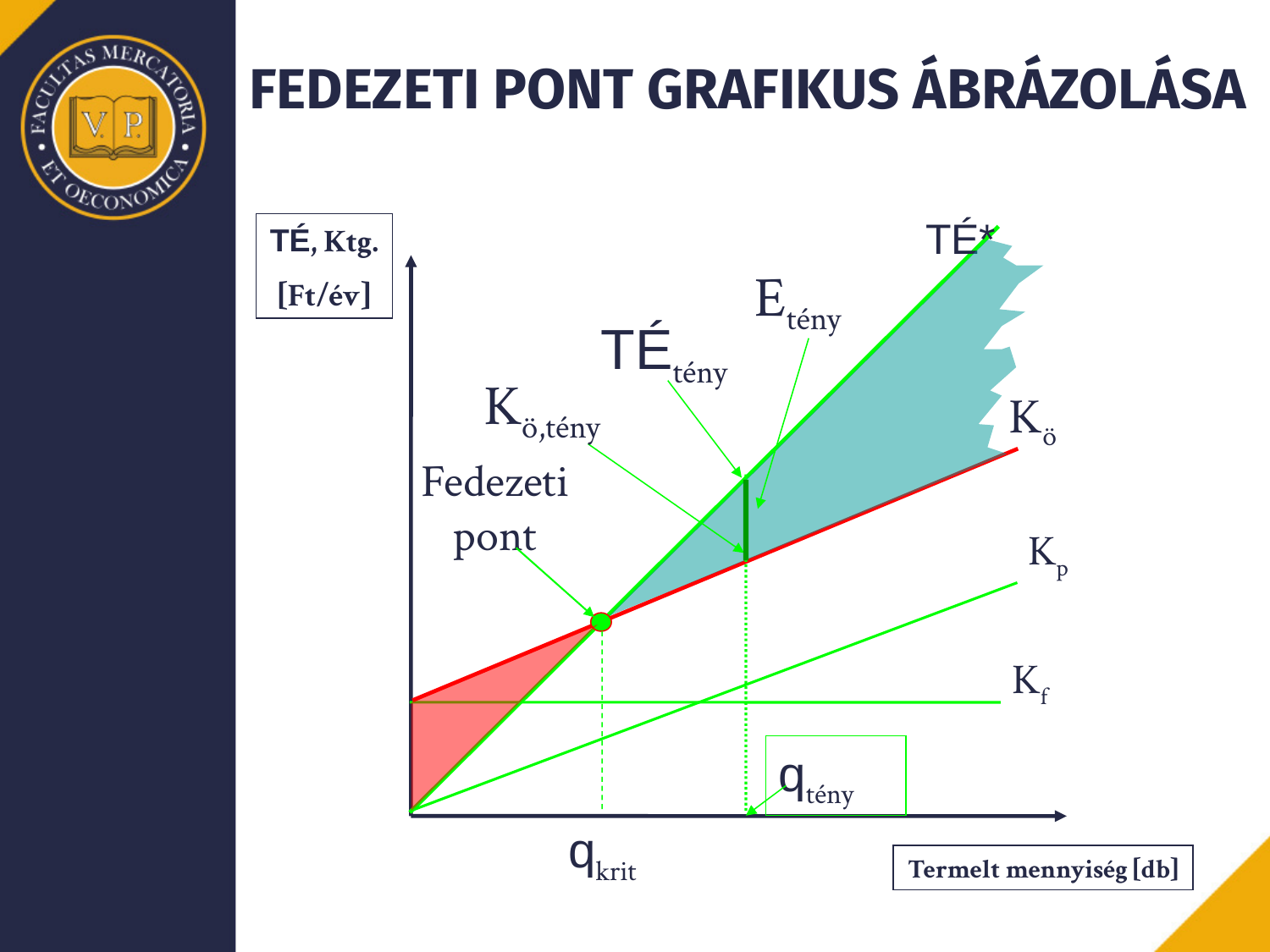

# FEDEZETI PONT GRAFIKUS ÁBRÁZOLÁSA
TÉ*
TÉ, Ktg.
[Ft/év]

Termelt mennyiség [db]

Etény
TÉtény

Kö,tény
Kö

Fedezeti pont

Kp

Kf

qtény

qkrit